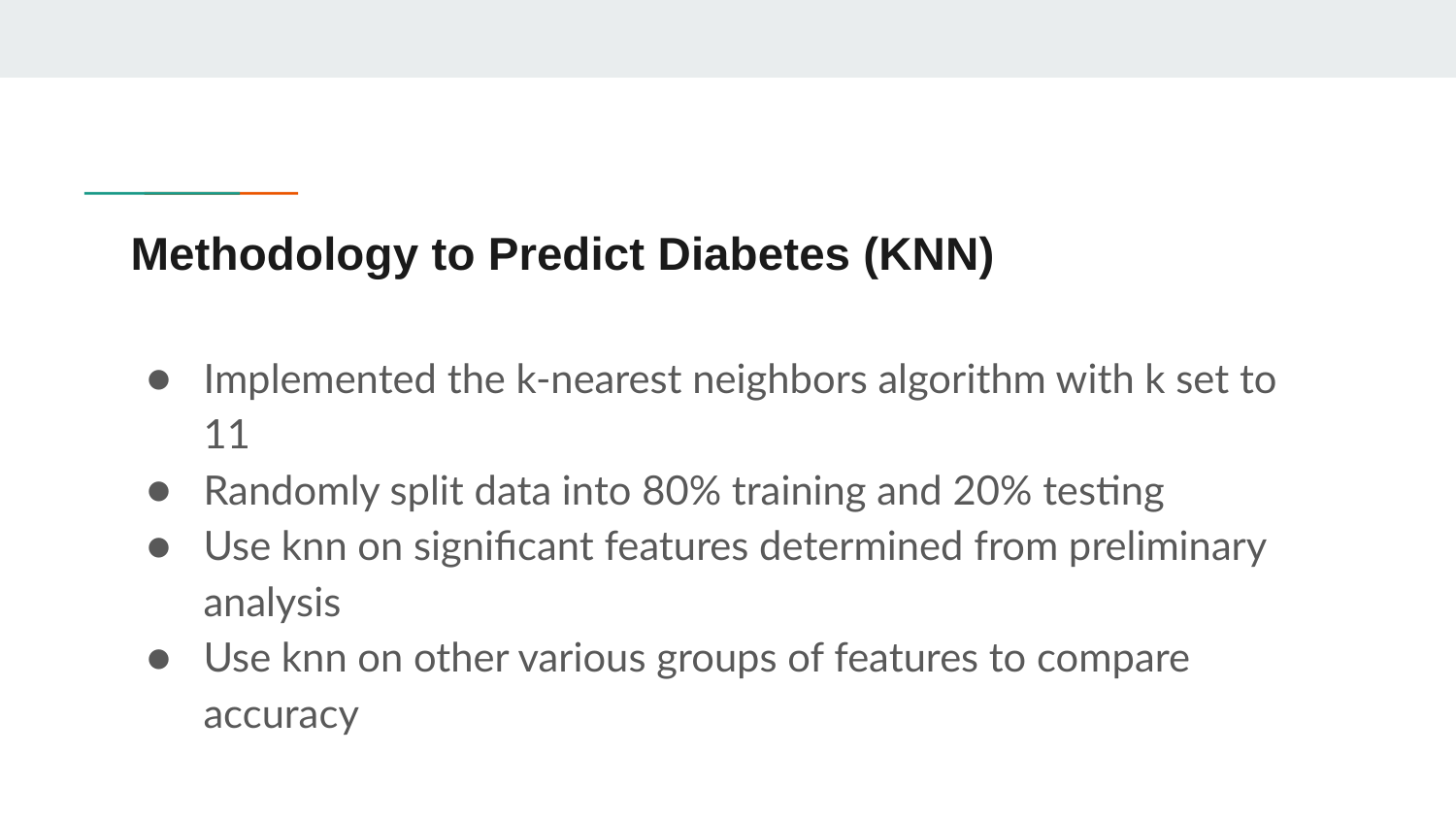

# Methodology to Predict Diabetes (KNN)
Implemented the k-nearest neighbors algorithm with k set to 11
Randomly split data into 80% training and 20% testing
Use knn on significant features determined from preliminary analysis
Use knn on other various groups of features to compare accuracy